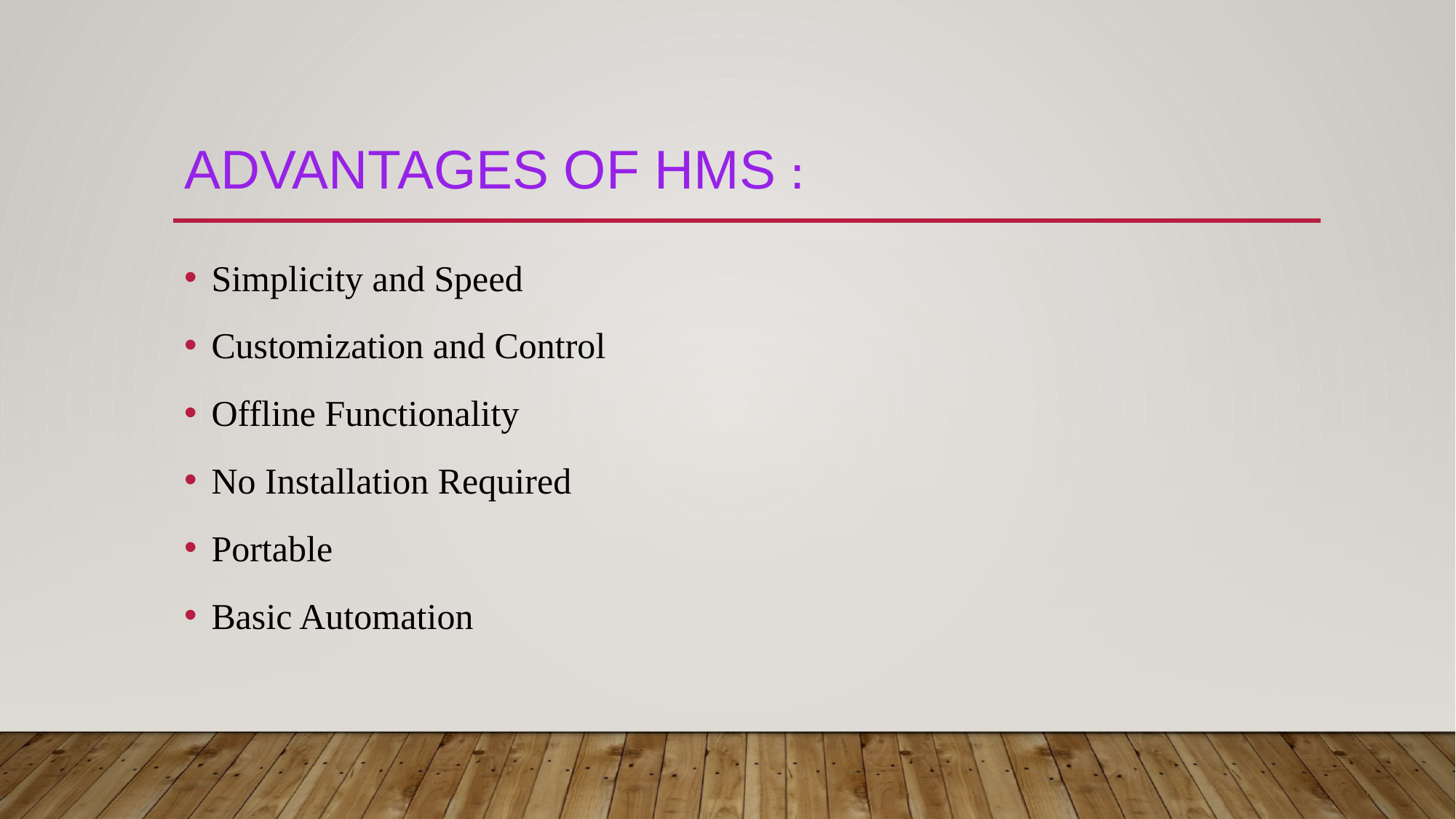

# Advantages of hms :
Simplicity and Speed
Customization and Control
Offline Functionality
No Installation Required
Portable
Basic Automation